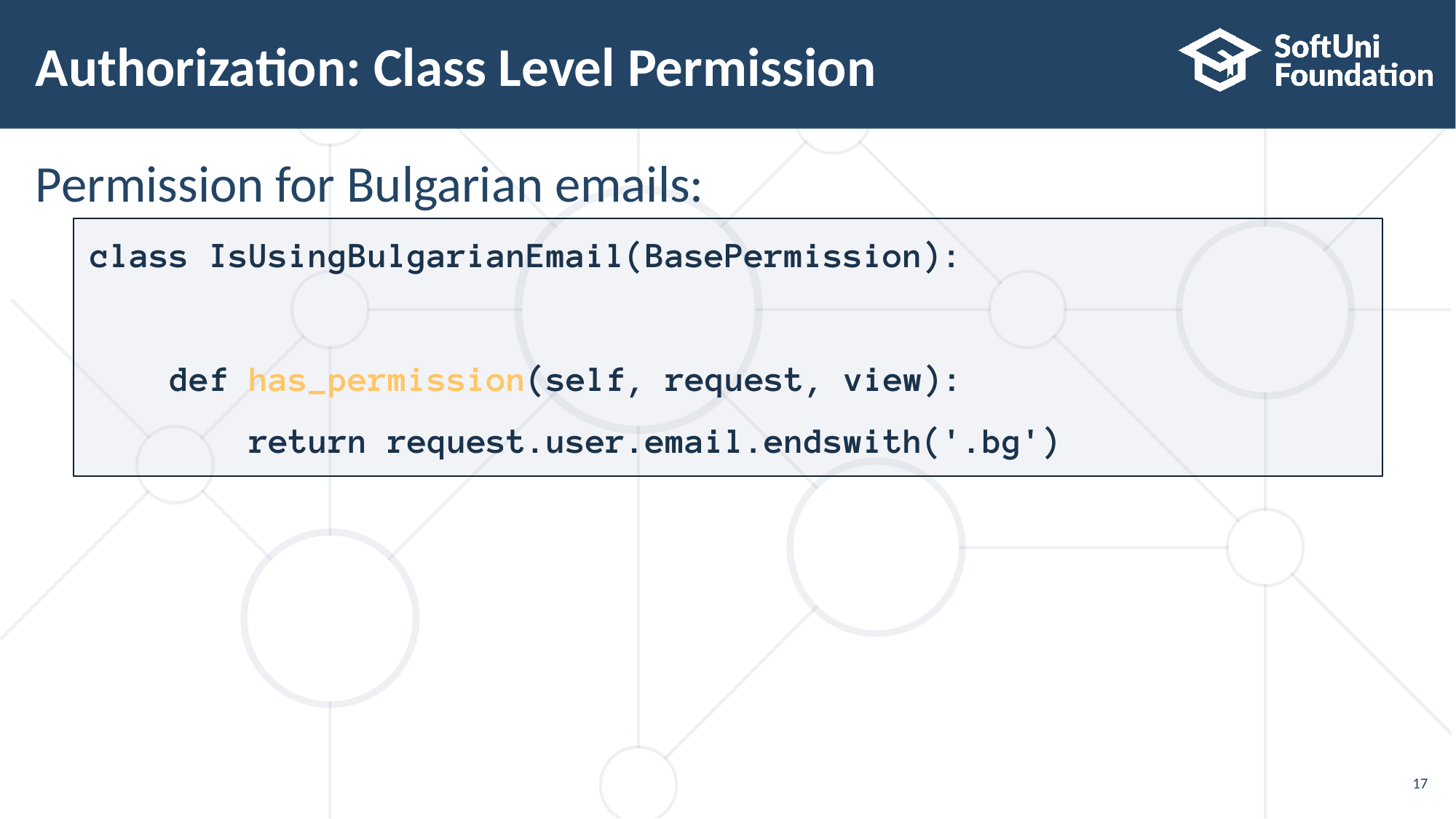

# Authorization: Class Level Permission
Permission for Bulgarian emails:
class IsUsingBulgarianEmail(BasePermission):

    def has_permission(self, request, view):
        return request.user.email.endswith('.bg')
17